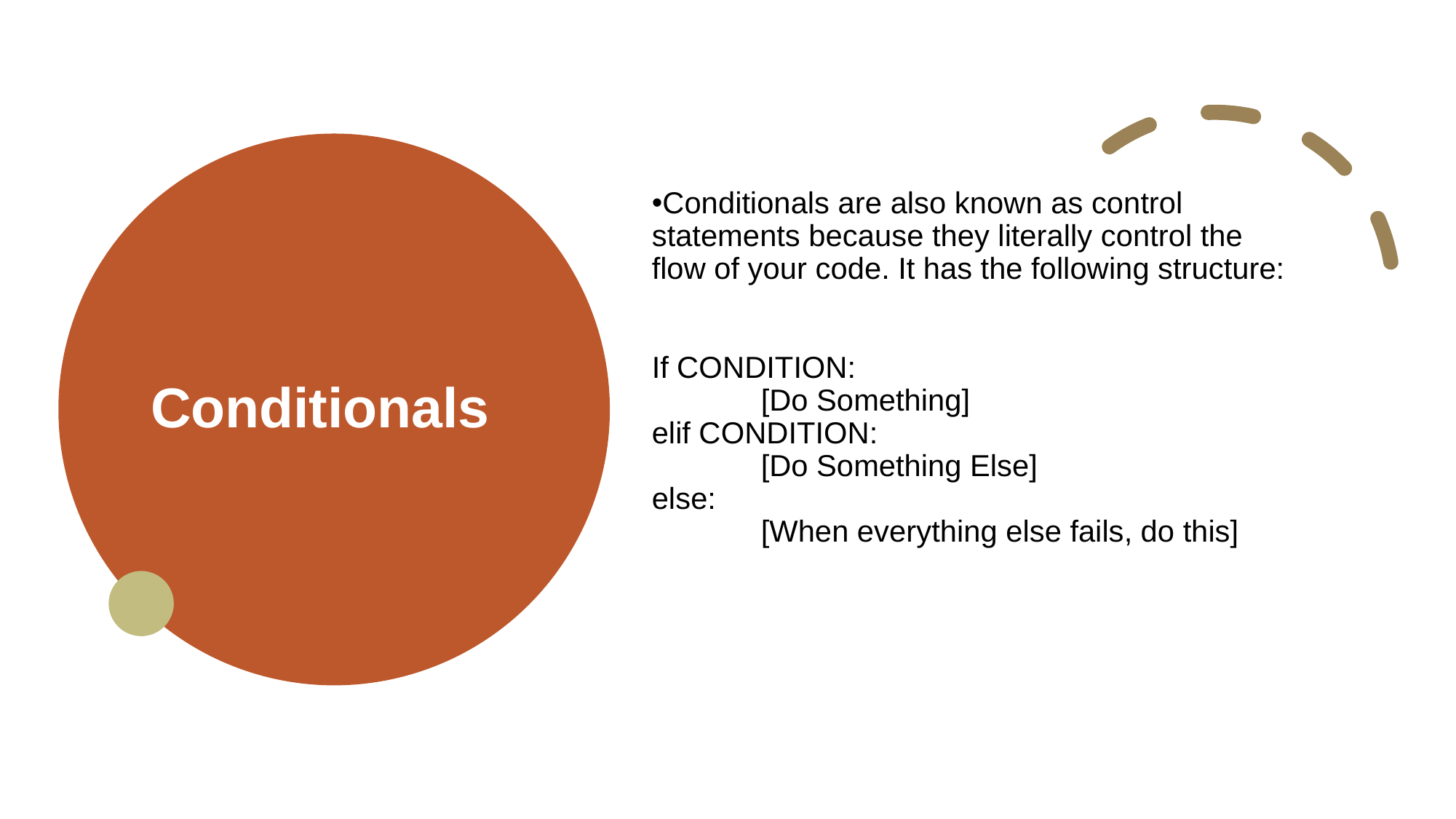

# Conditionals
Conditionals are also known as control statements because they literally control the flow of your code. It has the following structure:

If CONDITION:
	[Do Something]
elif CONDITION:
	[Do Something Else]
else:
	[When everything else fails, do this]